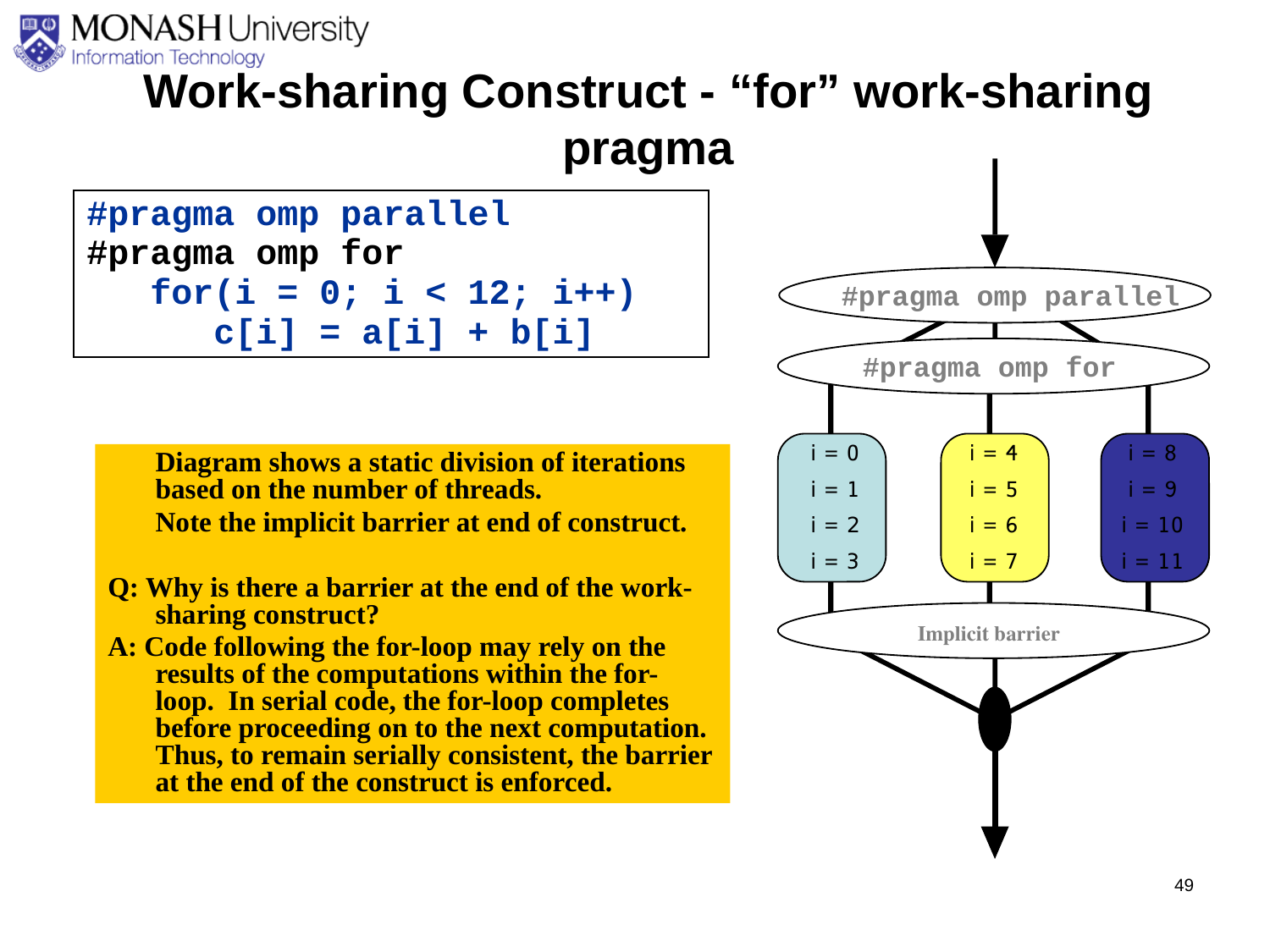

Work-sharing Construct - “for” work-sharing pragma

#pragma omp parallel

#pragma omp for

i = 0
i = 1
i = 2
i = 3
i = 4
i = 5
i = 6
i = 7

i = 8
i = 9
i = 10
i = 11

Implicit barrier

#pragma omp parallel
#pragma omp for
   for(i = 0; i < 12; i++)
      c[i] = a[i] + b[i]
	Diagram shows a static division of iterations based on the number of threads.
	Note the implicit barrier at end of construct.

Q: Why is there a barrier at the end of the work-sharing construct?
A: Code following the for-loop may rely on the results of the computations within the for-loop.  In serial code, the for-loop completes before proceeding on to the next computation.  Thus, to remain serially consistent, the barrier at the end of the construct is enforced.
49